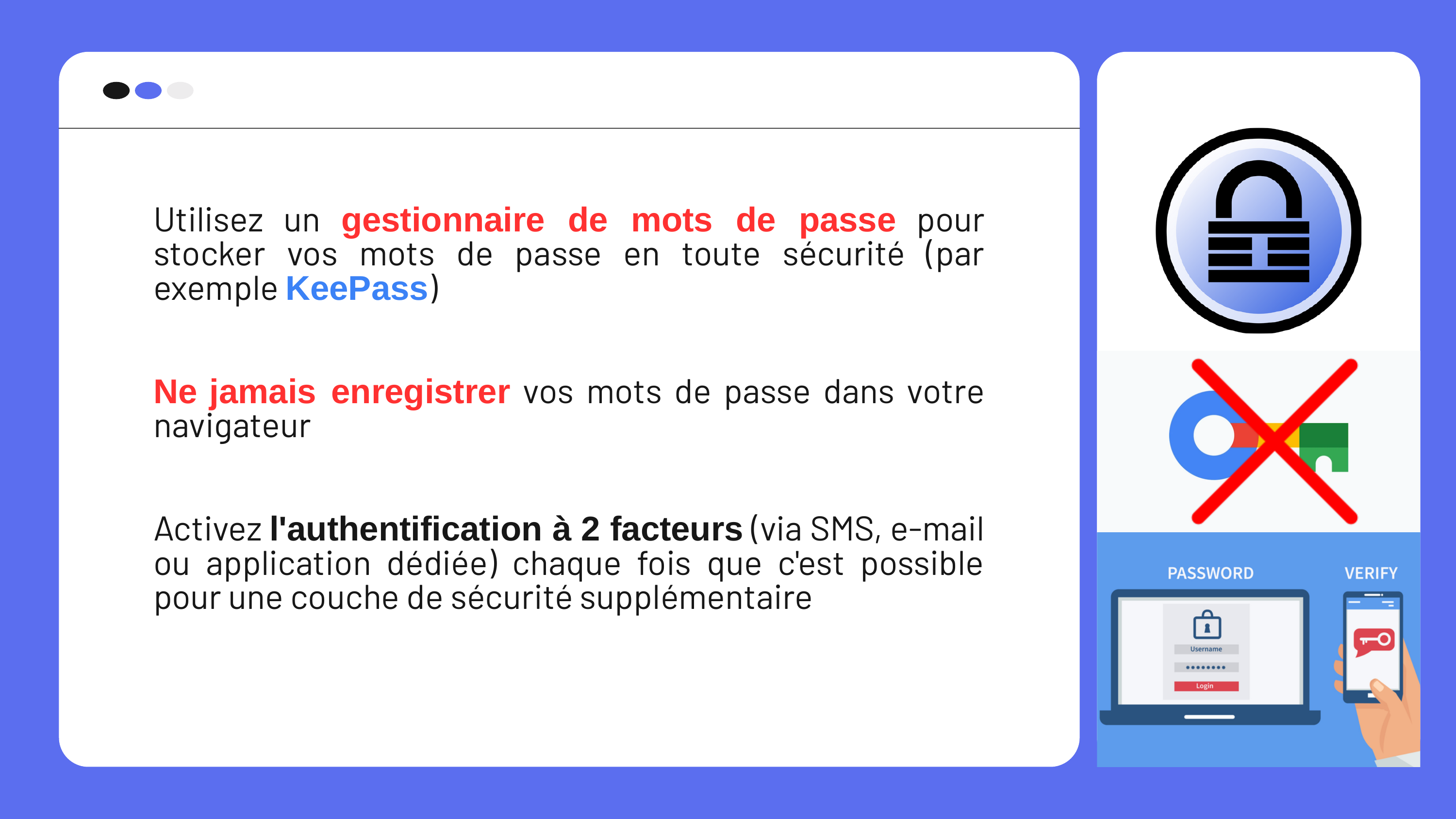

Utilisez un gestionnaire de mots de passe pour stocker vos mots de passe en toute sécurité (par exemple KeePass)

Ne jamais enregistrer vos mots de passe dans votre navigateur

Activez l'authentification à 2 facteurs (via SMS, e-mail ou application dédiée) chaque fois que c'est possible pour une couche de sécurité supplémentaire